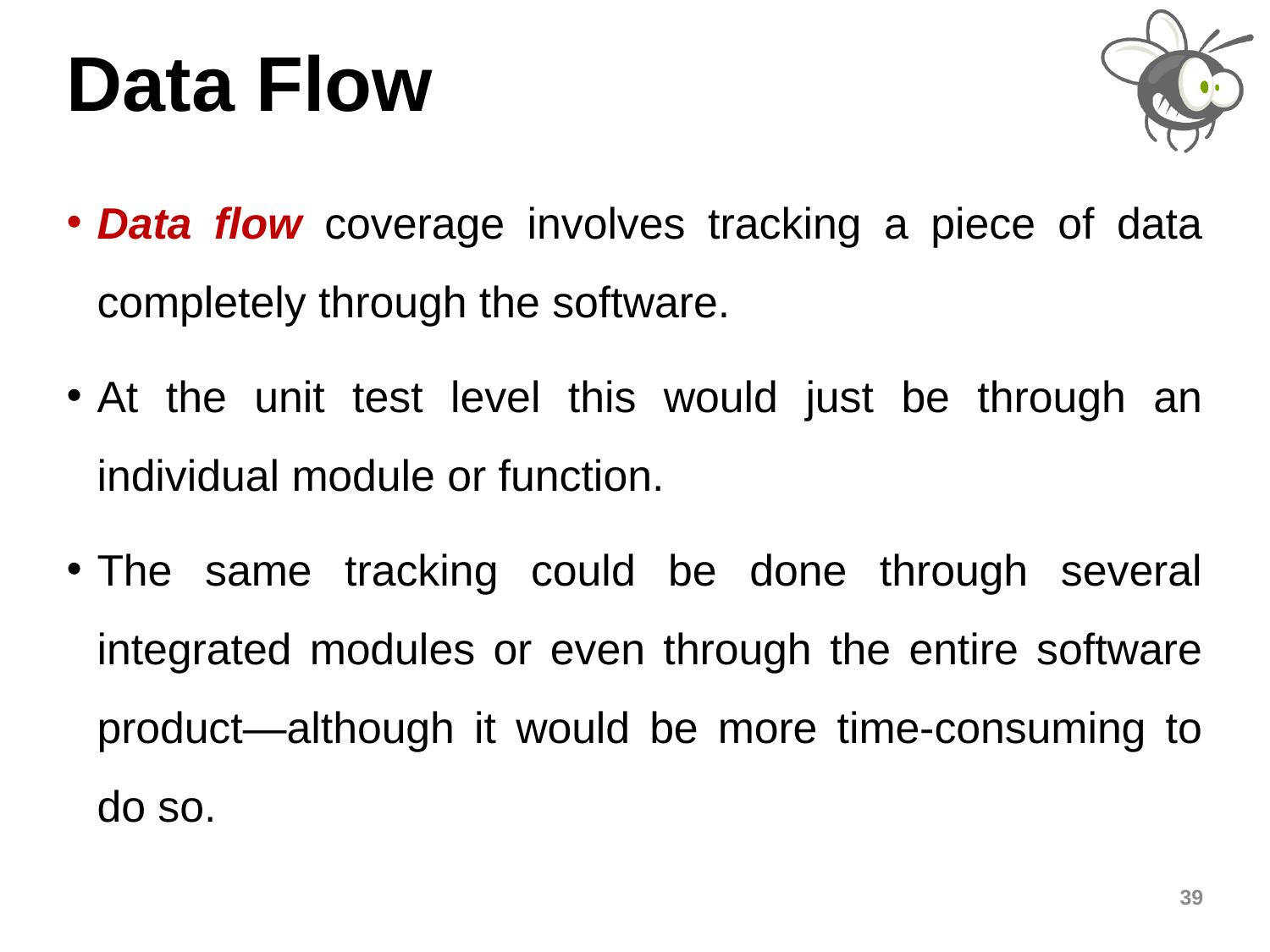

# Data Flow
Data flow coverage involves tracking a piece of data completely through the software.
At the unit test level this would just be through an individual module or function.
The same tracking could be done through several integrated modules or even through the entire software product—although it would be more time-consuming to do so.
39